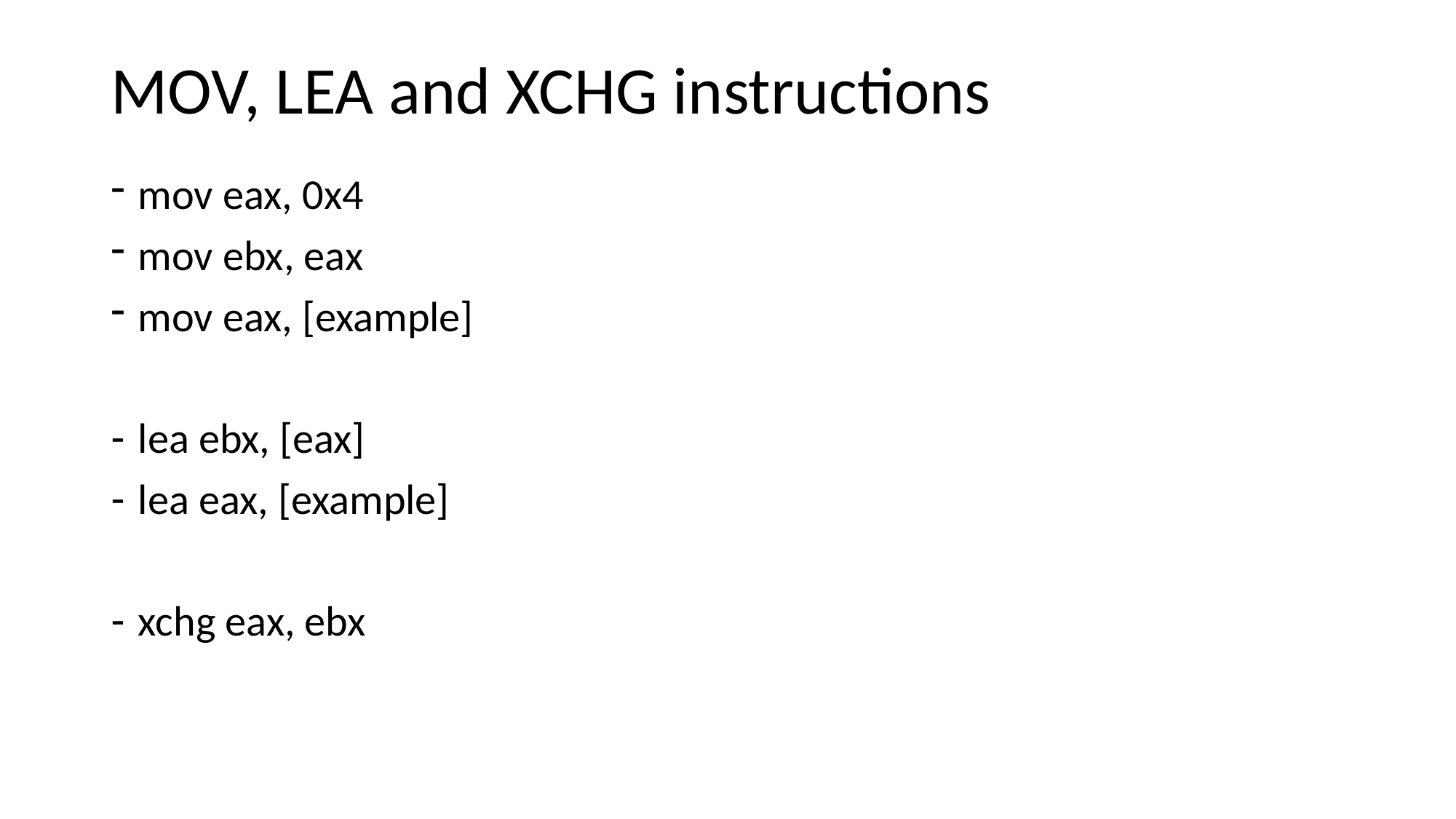

# MOV, LEA and XCHG instructions
mov eax, 0x4
mov ebx, eax
mov eax, [example]

lea ebx, [eax]
lea eax, [example]

xchg eax, ebx